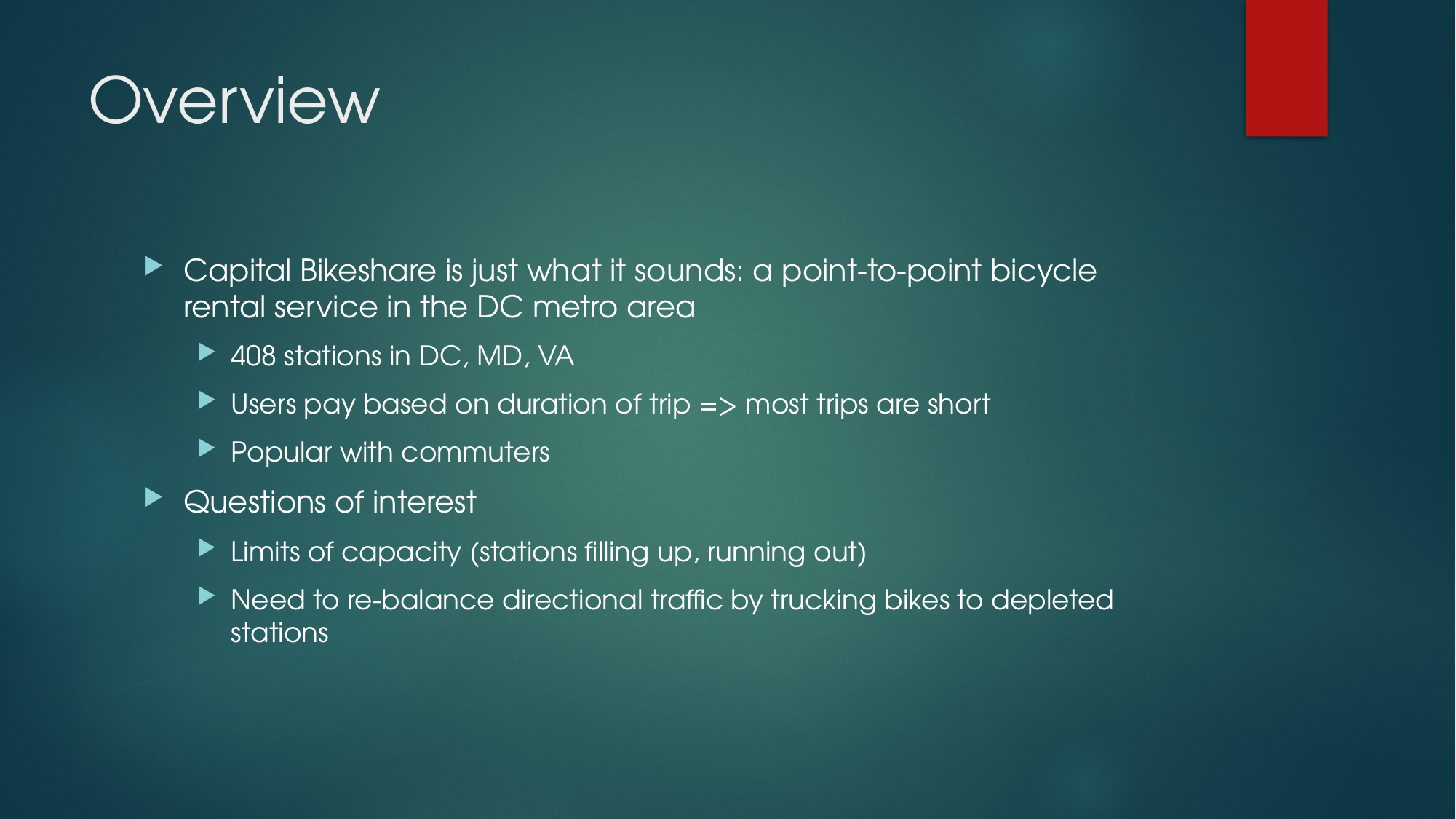

# Overview
Capital Bikeshare is just what it sounds: a point-to-point bicycle rental service in the DC metro area
408 stations in DC, MD, VA
Users pay based on duration of trip => most trips are short
Popular with commuters
Questions of interest
Limits of capacity (stations filling up, running out)
Need to re-balance directional traffic by trucking bikes to depleted stations